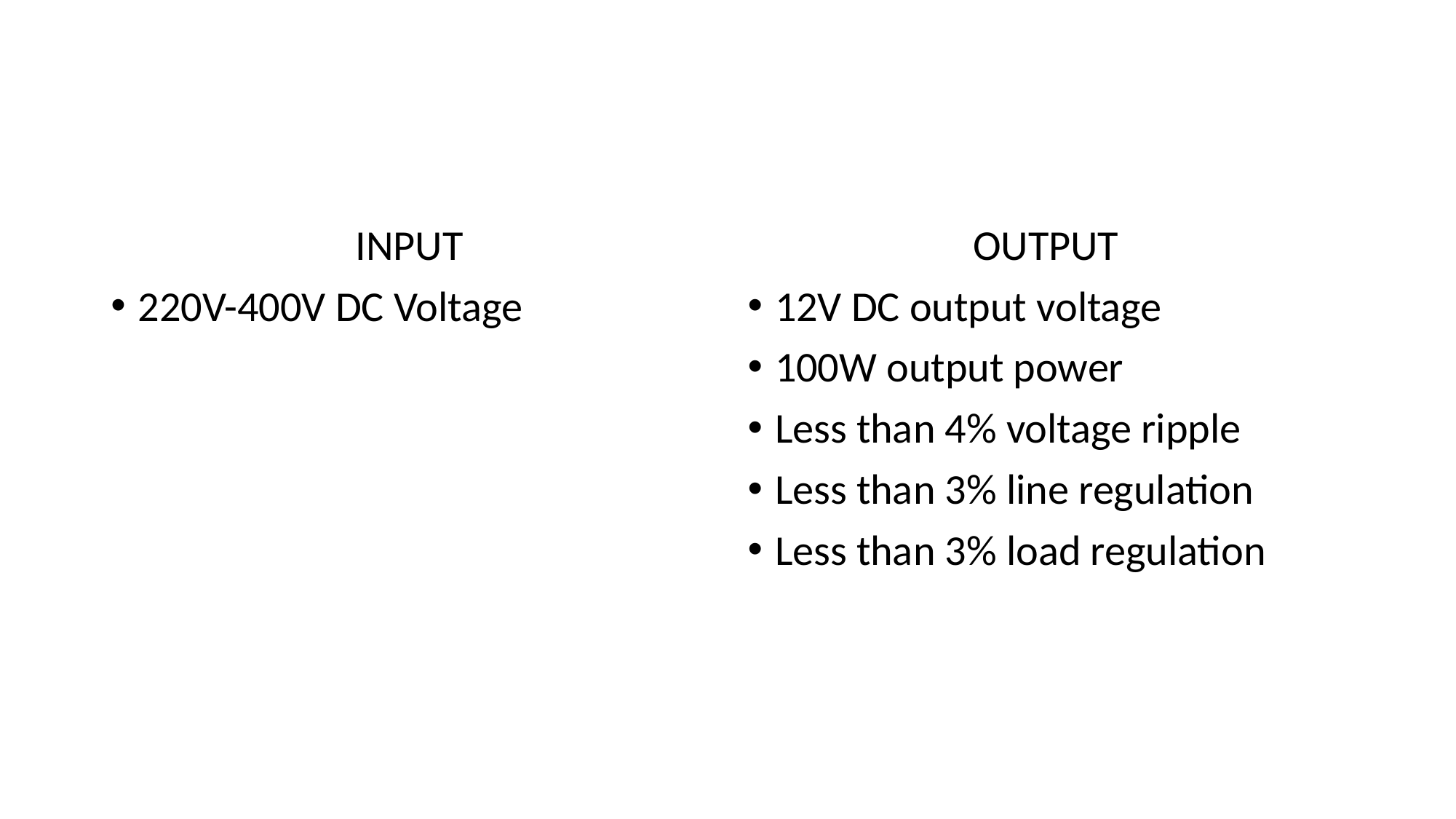

#
INPUT
220V-400V DC Voltage
OUTPUT
12V DC output voltage
100W output power
Less than 4% voltage ripple
Less than 3% line regulation
Less than 3% load regulation